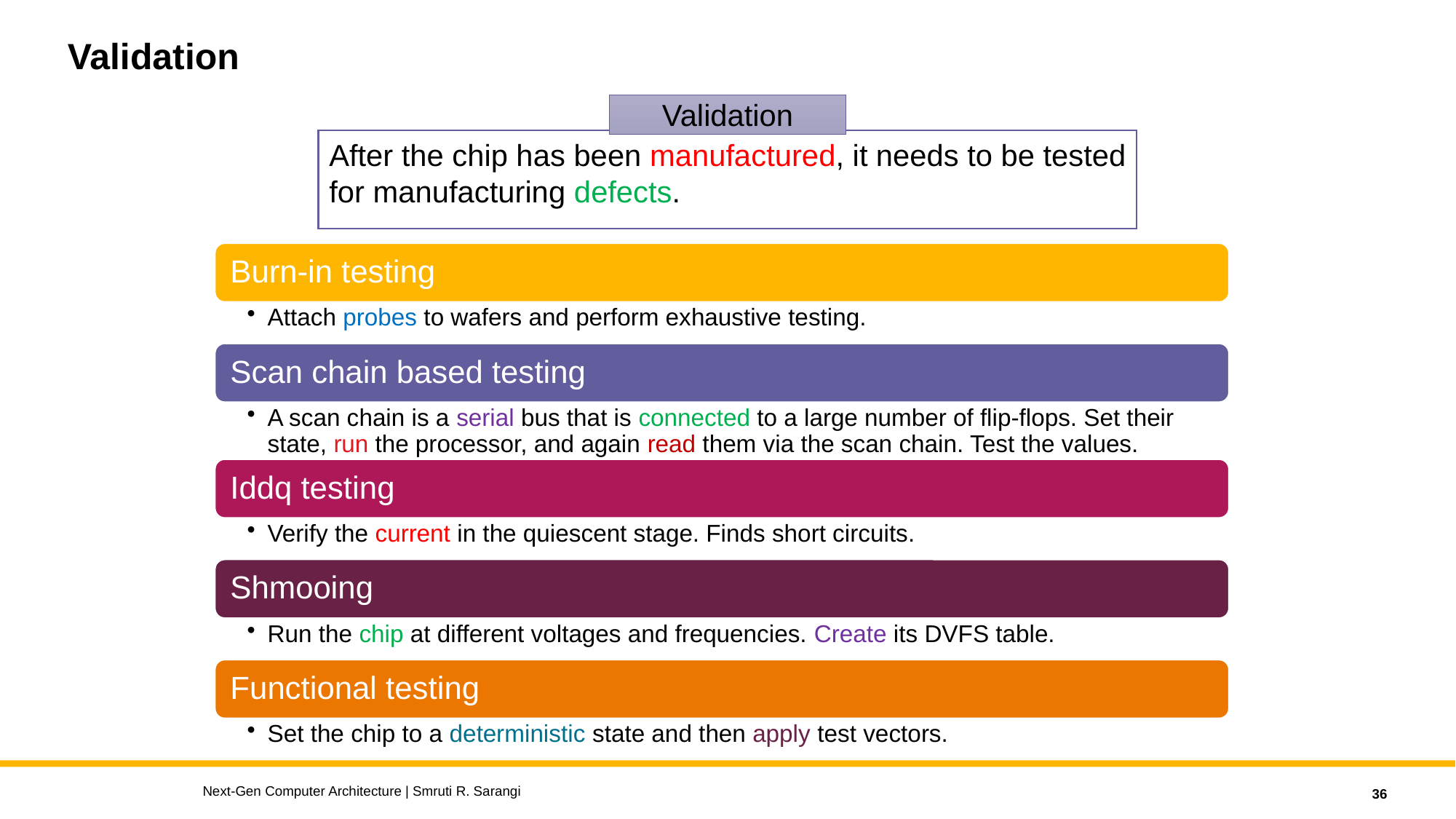

# Validation
Validation
After the chip has been manufactured, it needs to be tested for manufacturing defects.
Burn-in testing
Attach probes to wafers and perform exhaustive testing.
Scan chain based testing
A scan chain is a serial bus that is connected to a large number of flip-flops. Set their state, run the processor, and again read them via the scan chain. Test the values.
Iddq testing
Verify the current in the quiescent stage. Finds short circuits.
Shmooing
Run the chip at different voltages and frequencies. Create its DVFS table.
Functional testing
Set the chip to a deterministic state and then apply test vectors.
Next-Gen Computer Architecture | Smruti R. Sarangi
36